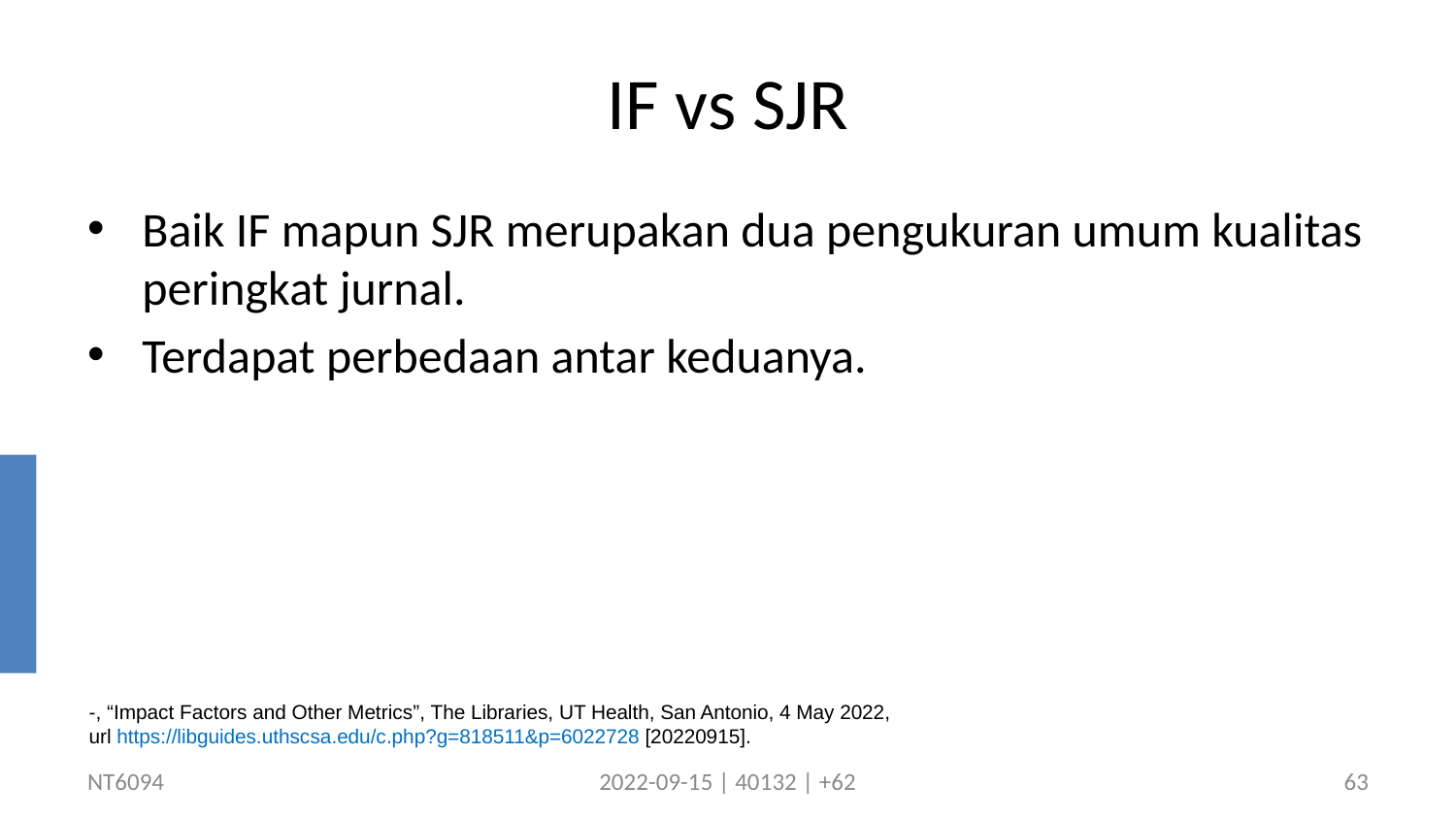

# IF vs SJR
Baik IF mapun SJR merupakan dua pengukuran umum kualitas peringkat jurnal.
Terdapat perbedaan antar keduanya.
-, “Impact Factors and Other Metrics”, The Libraries, UT Health, San Antonio, 4 May 2022,
url https://libguides.uthscsa.edu/c.php?g=818511&p=6022728 [20220915].
NT6094
2022-09-15 | 40132 | +62
63